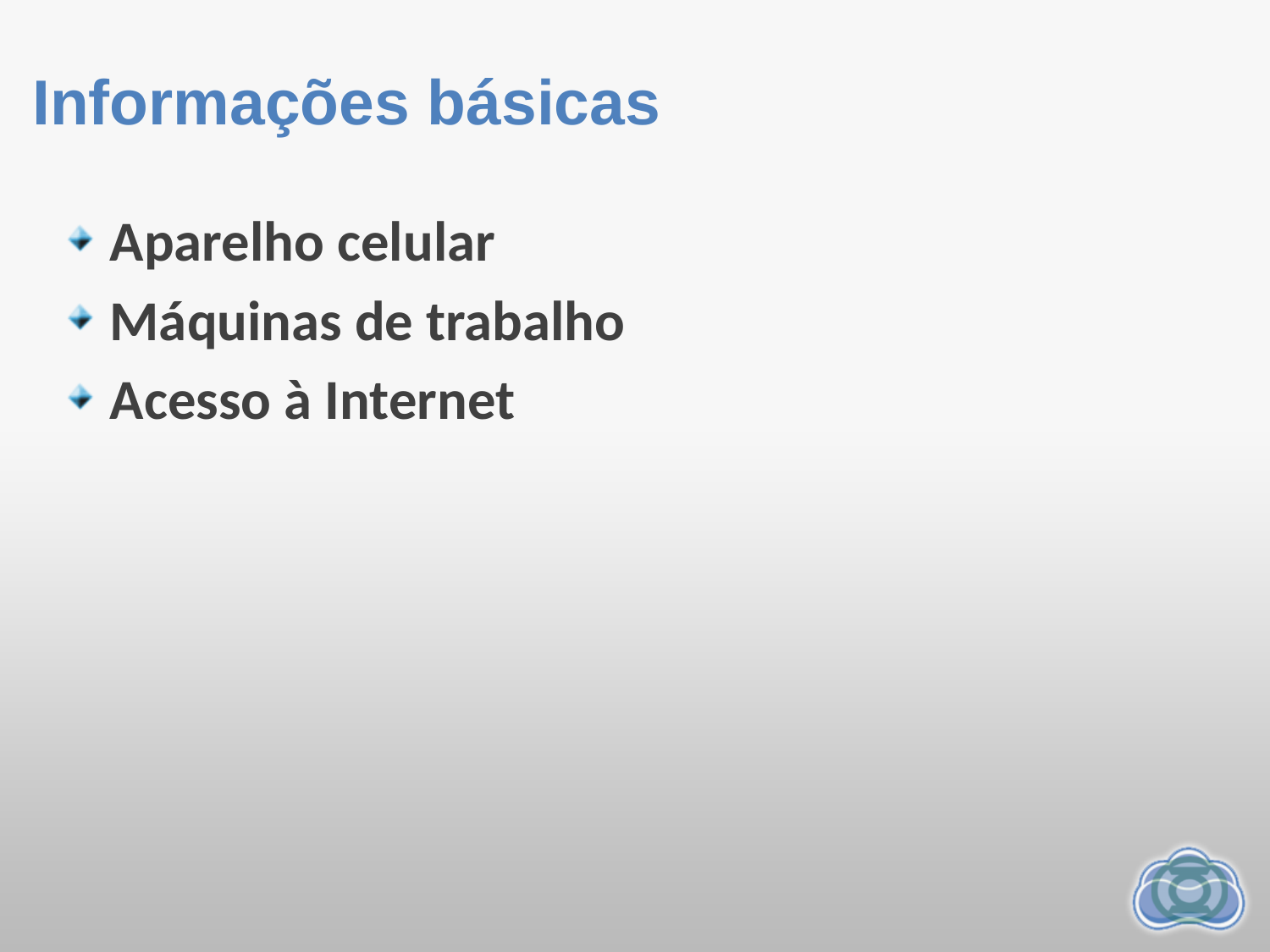

# Informações básicas
Aparelho celular
Máquinas de trabalho
Acesso à Internet